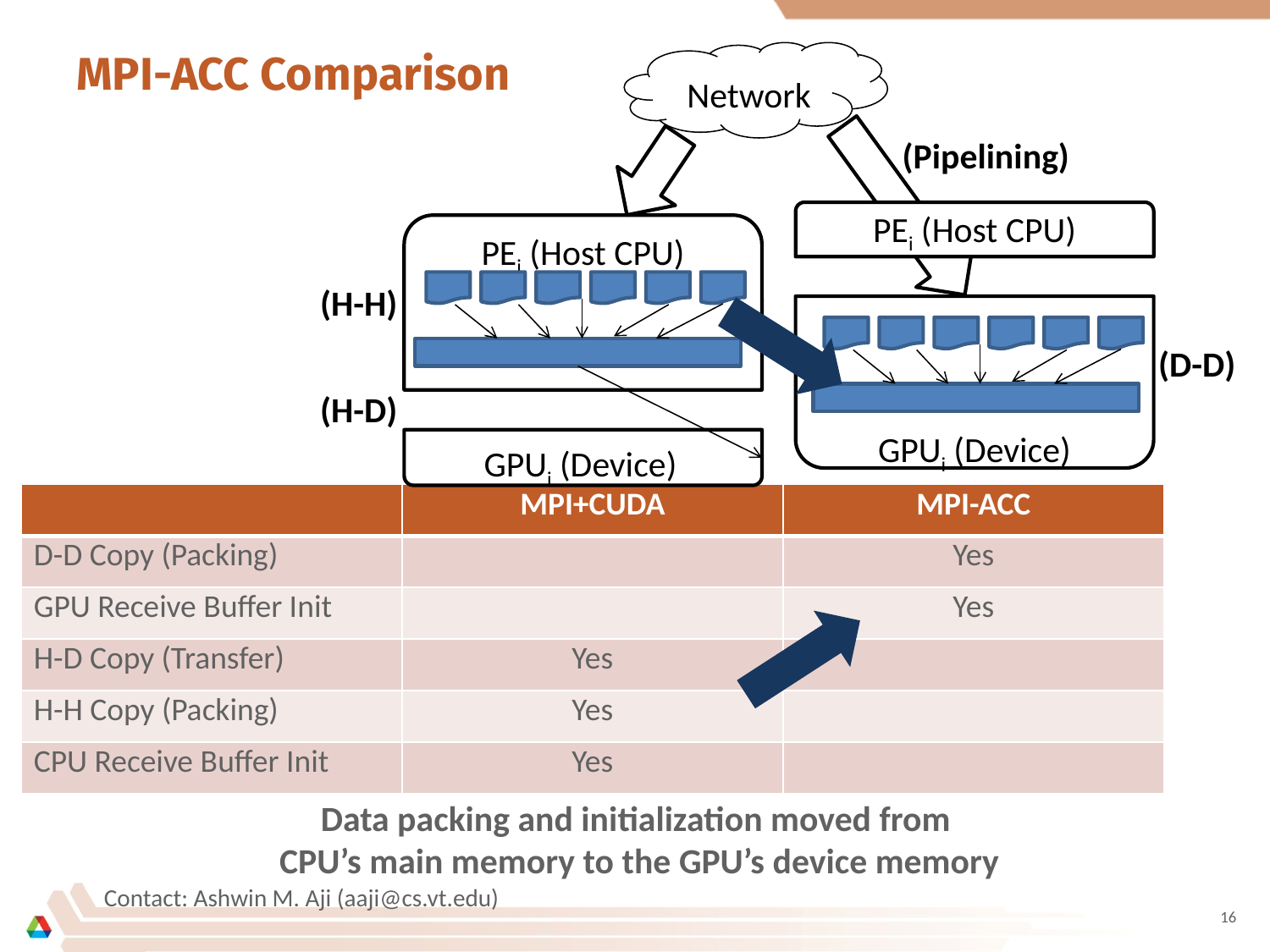

# MPI-ACC Comparison

Network

(Pipelining)

PEi (Host CPU)
PEi (Host CPU)

(H-H)

(D-D)

(H-D)

GPUi (Device)

GPUi (Device)
|  | MPI+CUDA | MPI-ACC |
| --- | --- | --- |
| D-D Copy (Packing) |  | Yes |
| GPU Receive Buffer Init |  | Yes |
| H-D Copy (Transfer) | Yes |  |
| H-H Copy (Packing) | Yes |  |
| CPU Receive Buffer Init | Yes |  |

Data packing and initialization moved from
CPU’s main memory to the GPU’s device memory
Contact: Ashwin M. Aji (aaji@cs.vt.edu)
16